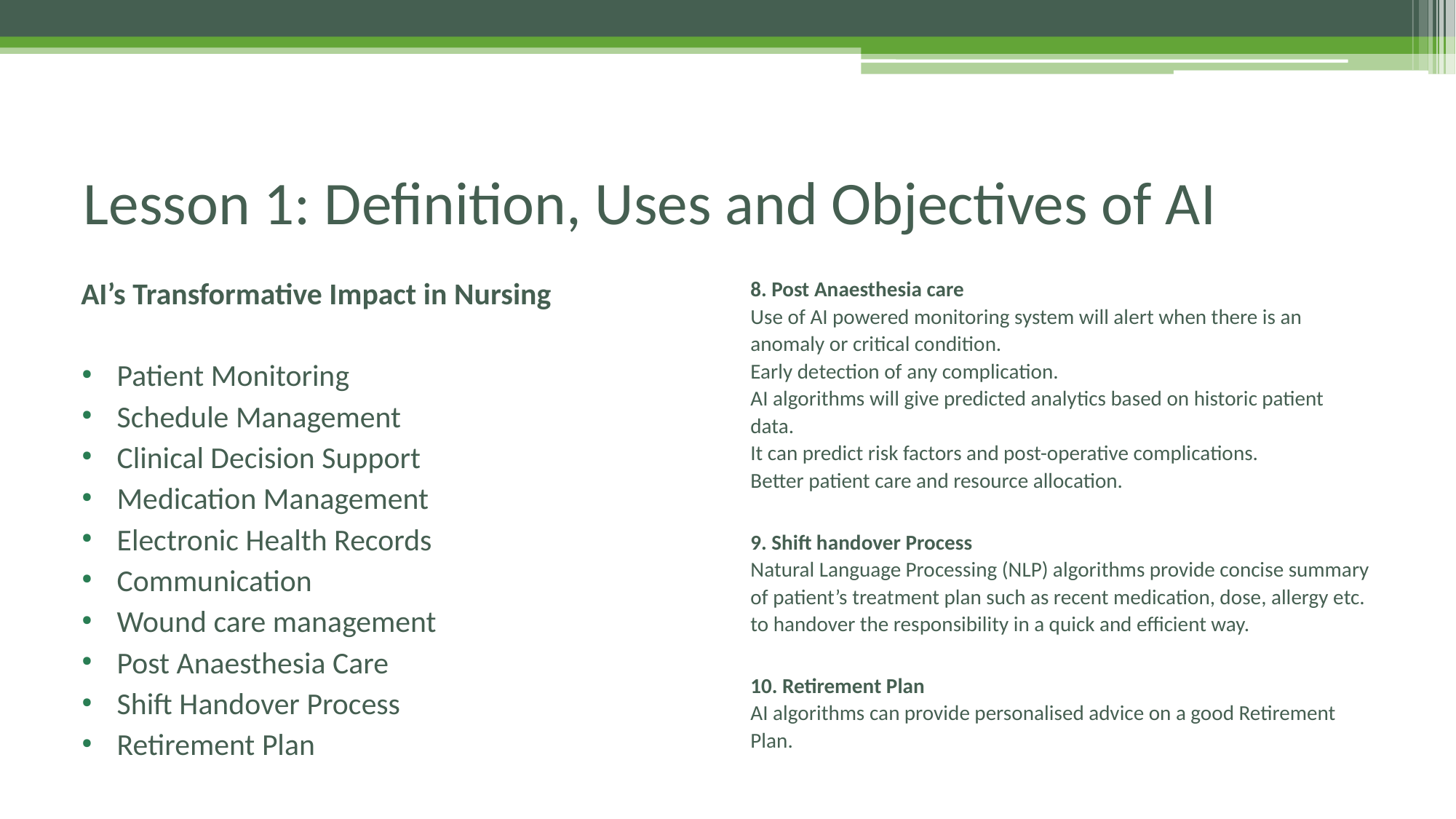

# Lesson 1: Definition, Uses and Objectives of AI
8. Post Anaesthesia care
Use of AI powered monitoring system will alert when there is an anomaly or critical condition.
Early detection of any complication.
AI algorithms will give predicted analytics based on historic patient data.
It can predict risk factors and post-operative complications.
Better patient care and resource allocation.

9. Shift handover Process
Natural Language Processing (NLP) algorithms provide concise summary of patient’s treatment plan such as recent medication, dose, allergy etc. to handover the responsibility in a quick and efficient way.

10. Retirement Plan
AI algorithms can provide personalised advice on a good Retirement Plan.

AI’s Transformative Impact in Nursing

Patient Monitoring
Schedule Management
Clinical Decision Support
Medication Management
Electronic Health Records
Communication
Wound care management
Post Anaesthesia Care
Shift Handover Process
Retirement Plan